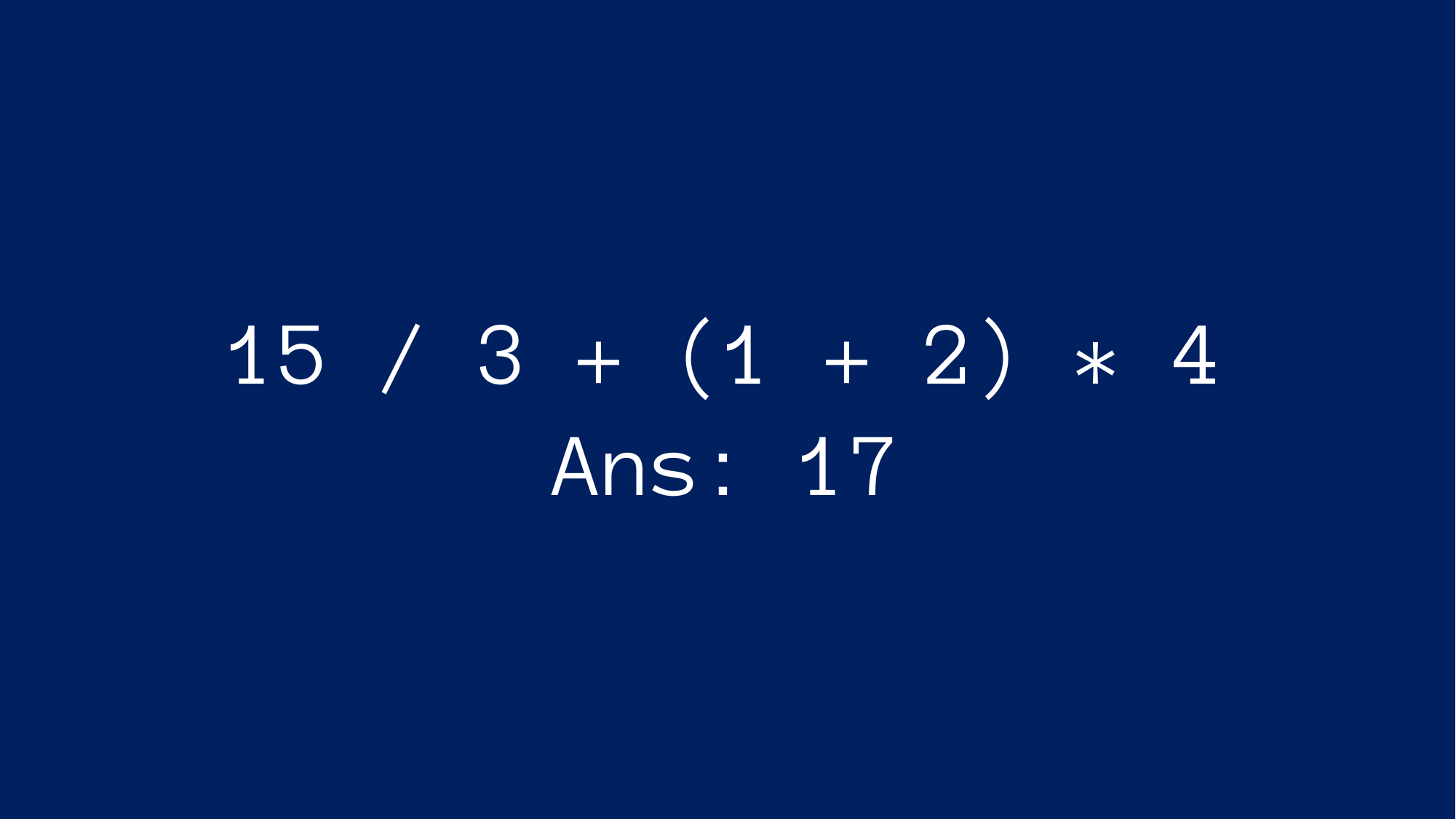

# 15 / 3 + (1 + 2) * 4
Ans: 17